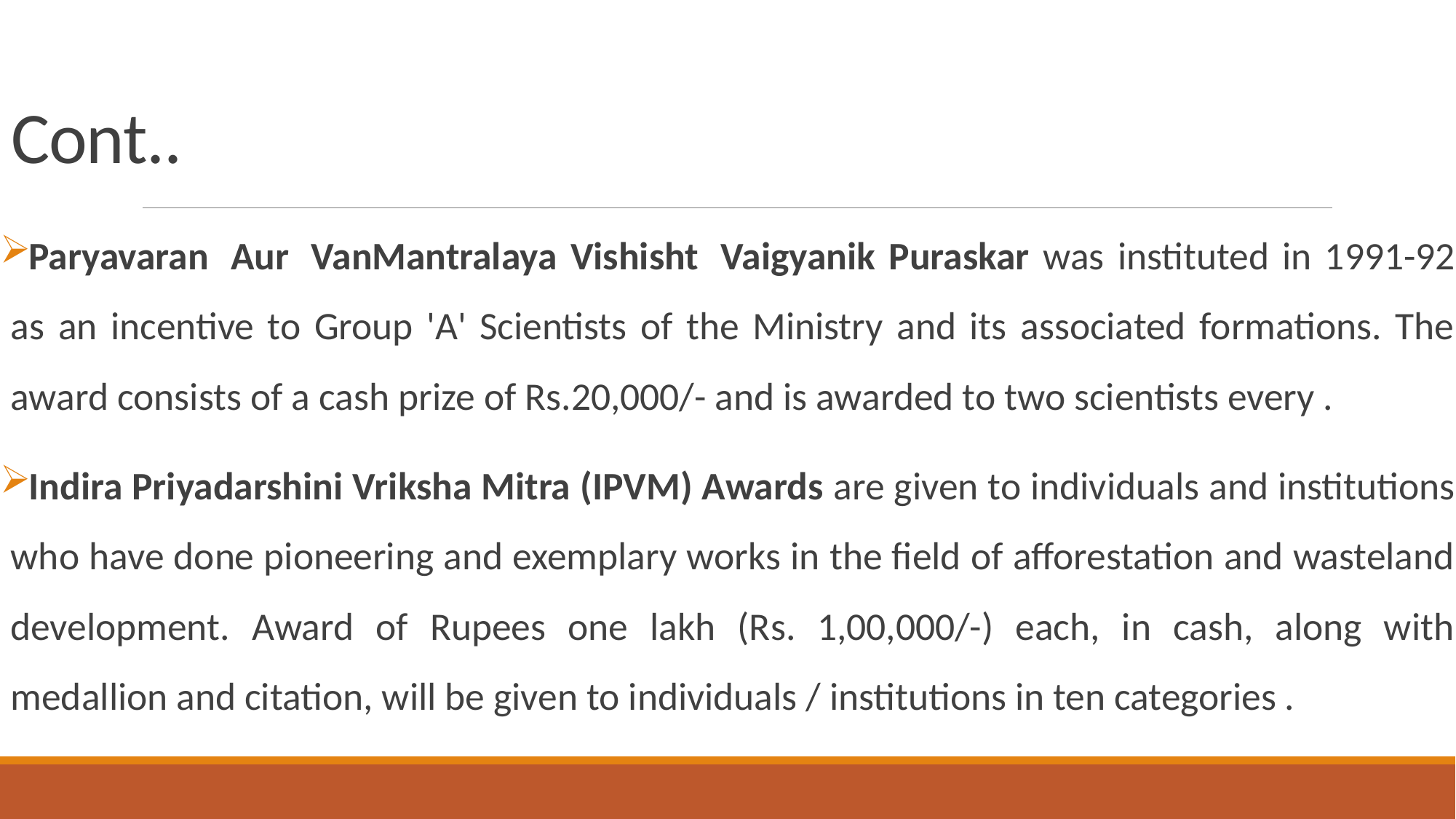

# Cont..
Paryavaran  Aur  VanMantralaya Vishisht  Vaigyanik Puraskar was instituted in 1991-92 as an incentive to Group 'A' Scientists of the Ministry and its associated formations. The award consists of a cash prize of Rs.20,000/- and is awarded to two scientists every .
Indira Priyadarshini Vriksha Mitra (IPVM) Awards are given to individuals and institutions who have done pioneering and exemplary works in the field of afforestation and wasteland development. Award of Rupees one lakh (Rs. 1,00,000/-) each, in cash, along with medallion and citation, will be given to individuals / institutions in ten categories .